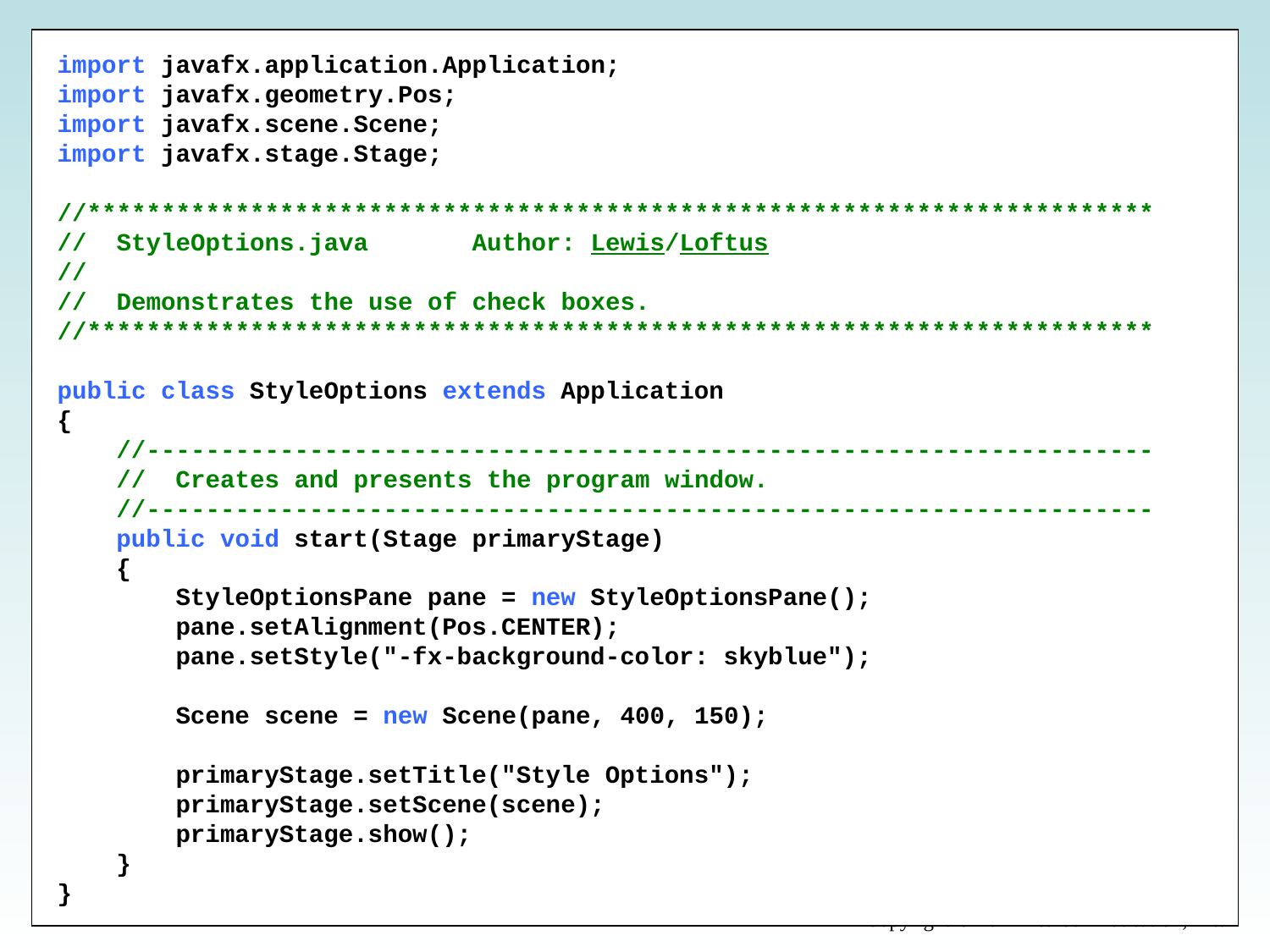

import javafx.application.Application;
import javafx.geometry.Pos;
import javafx.scene.Scene;
import javafx.stage.Stage;

//************************************************************************
//  StyleOptions.java       Author: Lewis/Loftus
//
//  Demonstrates the use of check boxes.
//************************************************************************

public class StyleOptions extends Application
{
    //--------------------------------------------------------------------
    //  Creates and presents the program window.
    //--------------------------------------------------------------------
    public void start(Stage primaryStage)
    {
        StyleOptionsPane pane = new StyleOptionsPane();
        pane.setAlignment(Pos.CENTER);
        pane.setStyle("-fx-background-color: skyblue");

        Scene scene = new Scene(pane, 400, 150);

        primaryStage.setTitle("Style Options");
        primaryStage.setScene(scene);
        primaryStage.show();
    }
}
Copyright © 2017 Pearson Education, Inc.